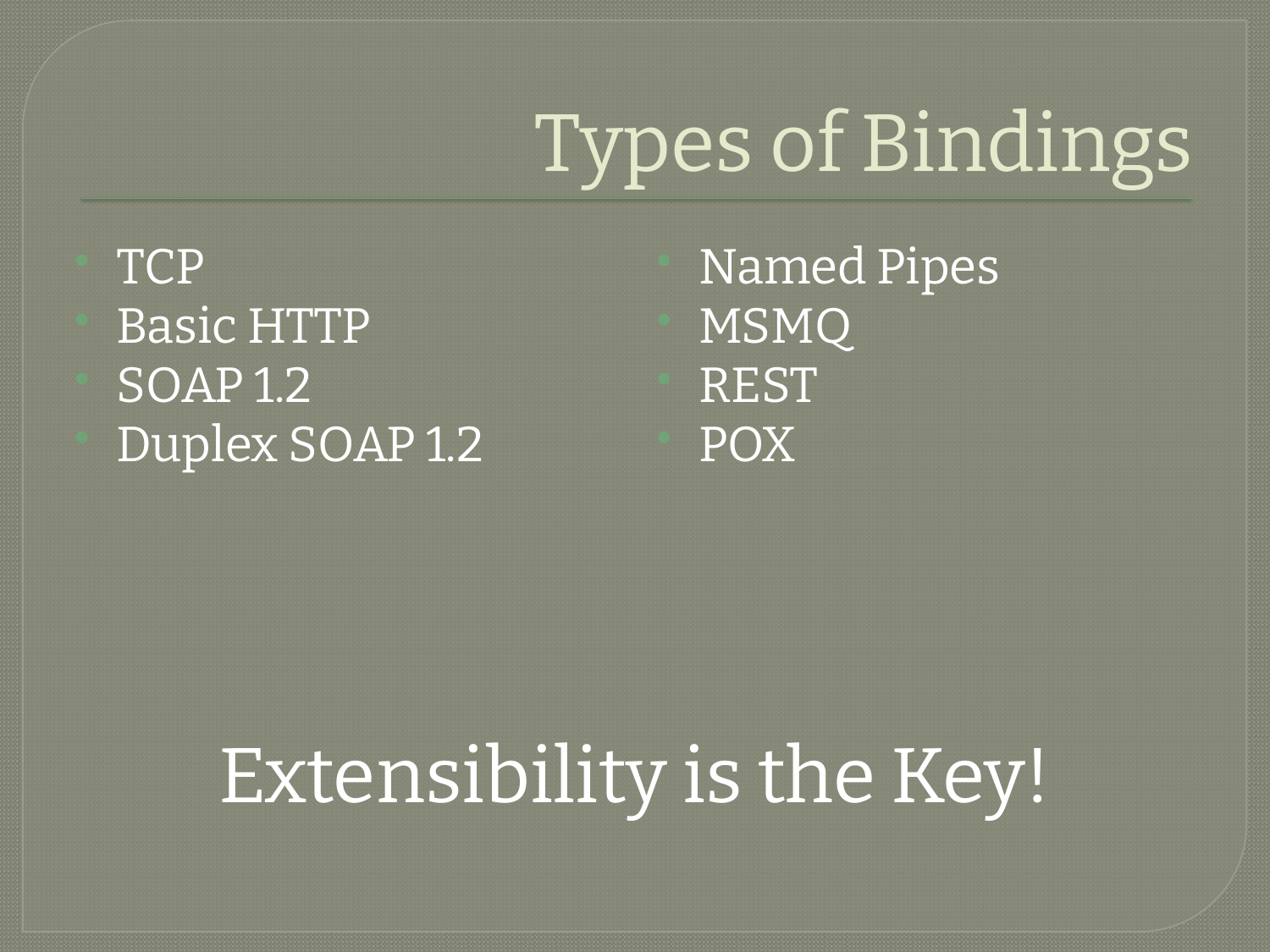

# Types of Bindings
TCP
Basic HTTP
SOAP 1.2
Duplex SOAP 1.2

Named Pipes
MSMQ
REST
POX
Extensibility is the Key!